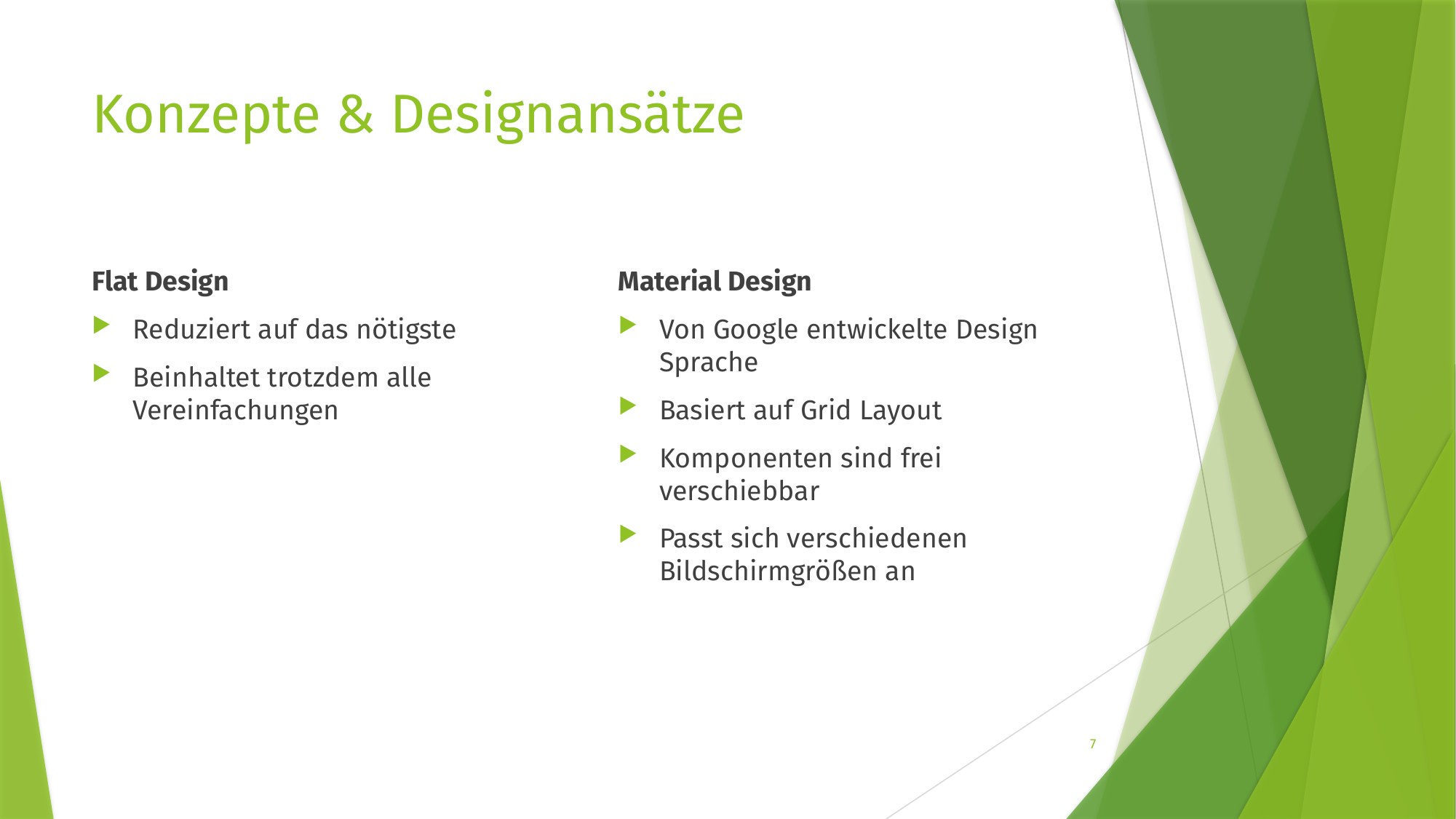

# Konzepte & Designansätze
Flat Design
Reduziert auf das nötigste
Beinhaltet trotzdem alle Vereinfachungen
Material Design
Von Google entwickelte Design Sprache
Basiert auf Grid Layout
Komponenten sind frei verschiebbar
Passt sich verschiedenen Bildschirmgrößen an
7